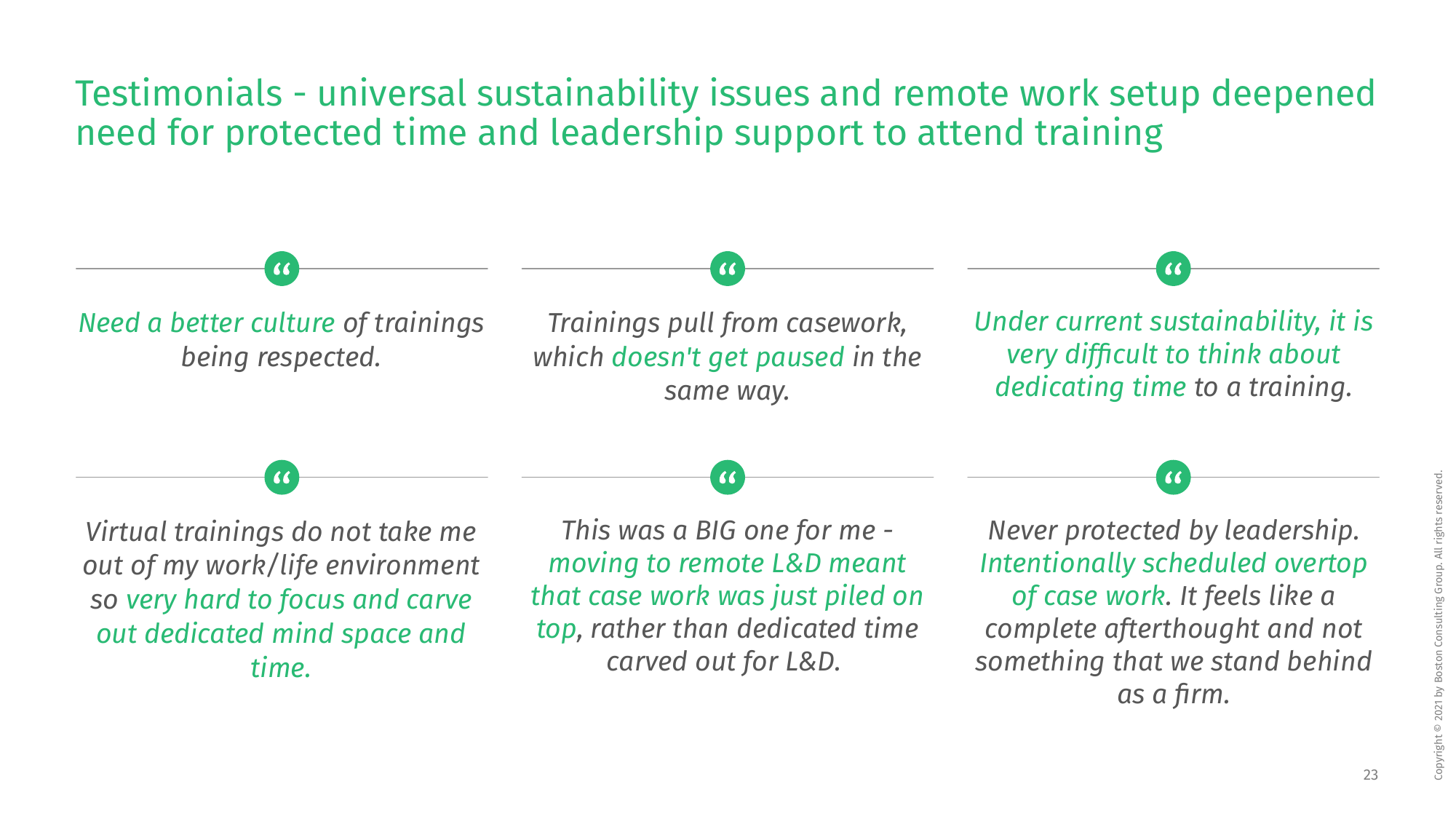

# Testimonials - universal sustainability issues and remote work setup deepened need for protected time and leadership support to attend training

Need a better culture of trainings being respected.
Trainings pull from casework, which doesn't get paused in the same way.
Under current sustainability, it is very difficult to think about dedicating time to a training.

Virtual trainings do not take me out of my work/life environment so very hard to focus and carve out dedicated mind space and time.
This was a BIG one for me - moving to remote L&D meant that case work was just piled on top, rather than dedicated time carved out for L&D.
Never protected by leadership. Intentionally scheduled overtop of case work. It feels like a complete afterthought and not something that we stand behind as a firm.